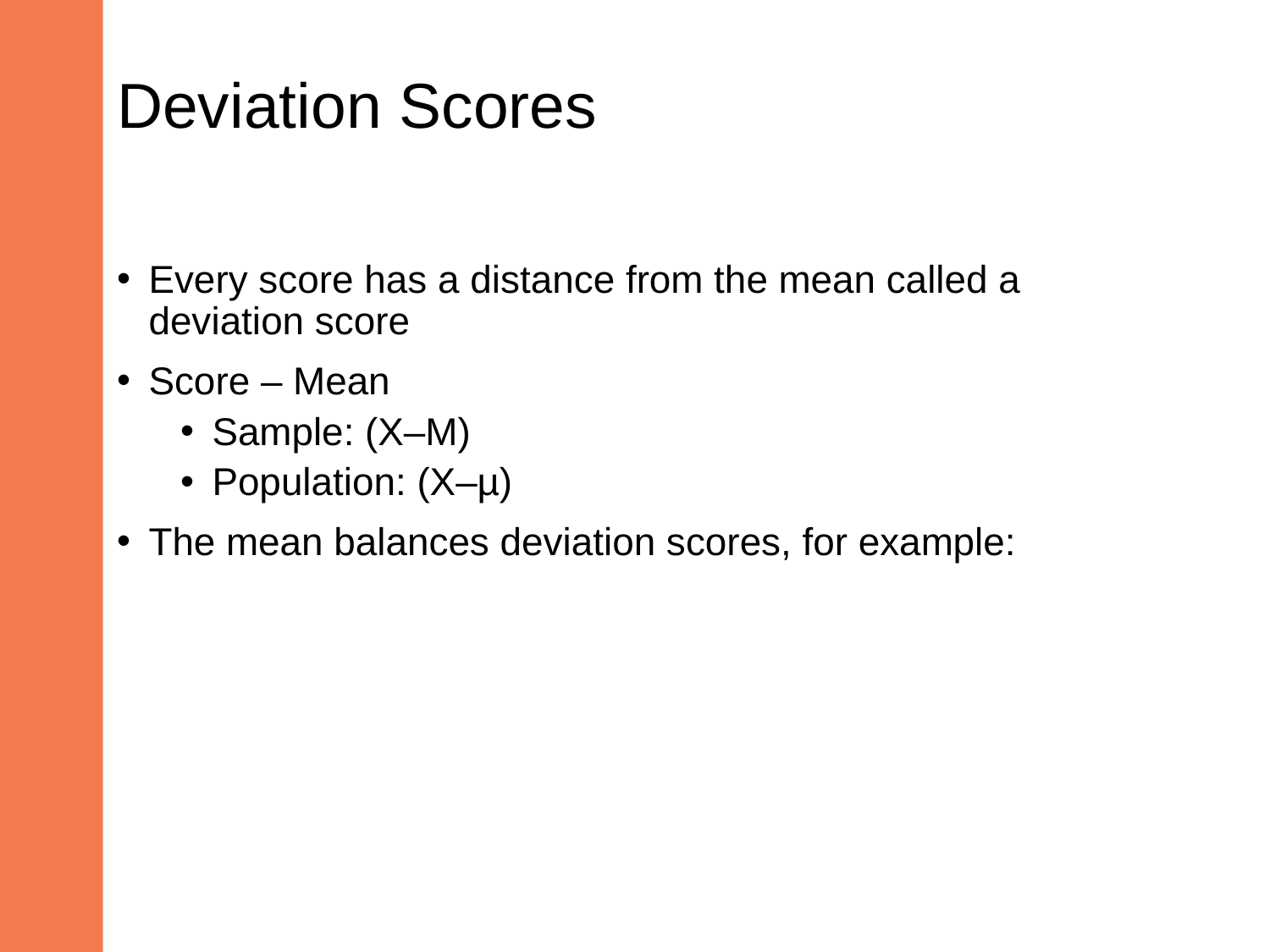

# Deviation Scores
Every score has a distance from the mean called a deviation score
Score – Mean
Sample: (X–M)
Population: (X–µ)
The mean balances deviation scores, for example: